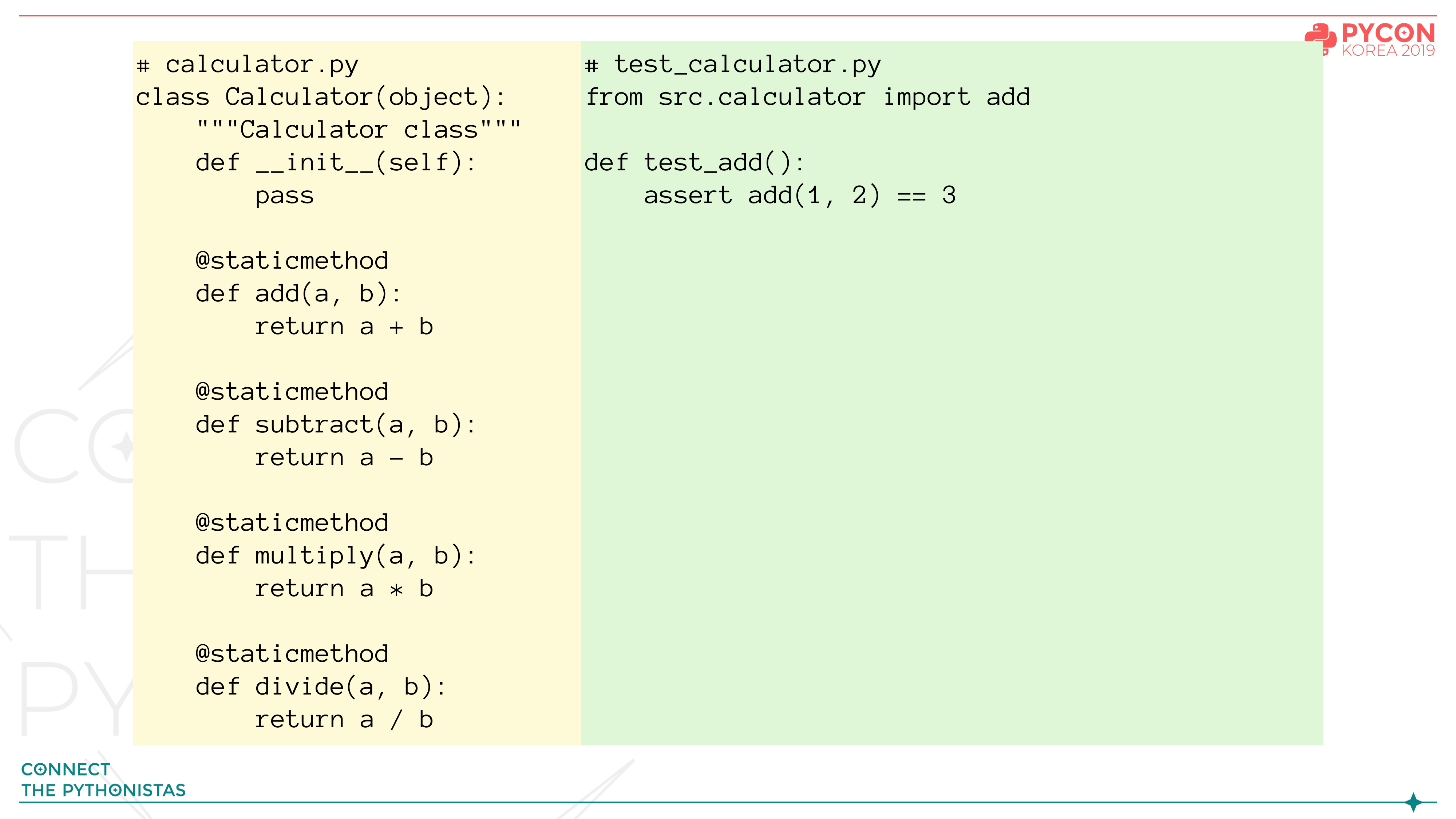

#
# test_calculator.py
from src.calculator import add

def test_add():
    assert add(1, 2) == 3
# calculator.py
class Calculator(object):
    """Calculator class"""
    def __init__(self):
        pass

    @staticmethod
    def add(a, b):
        return a + b

    @staticmethod
    def subtract(a, b):
        return a - b

    @staticmethod
    def multiply(a, b):
        return a * b

    @staticmethod
    def divide(a, b):
        return a / b